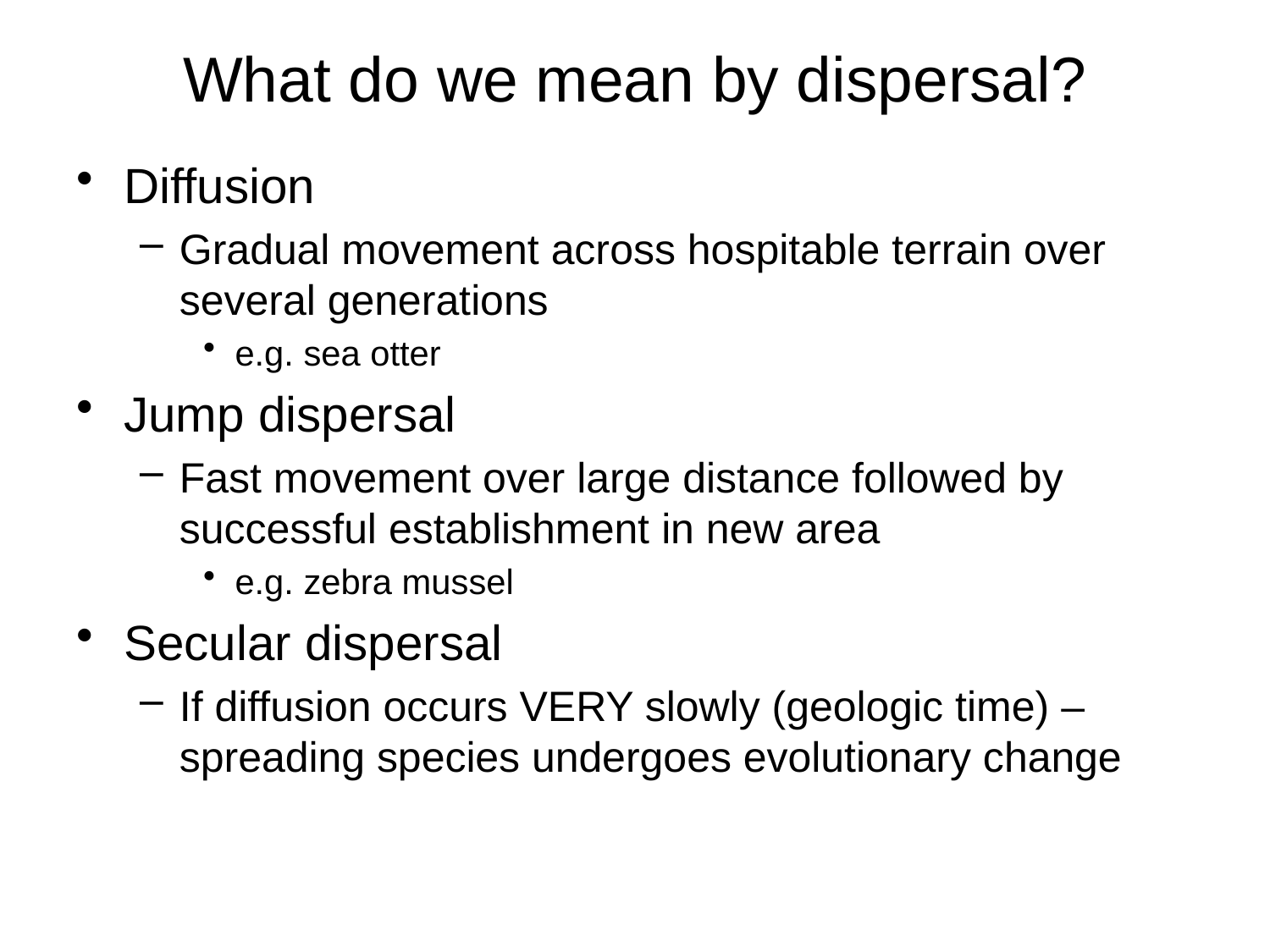

# What do we mean by dispersal?
Diffusion
Gradual movement across hospitable terrain over several generations
e.g. sea otter
Jump dispersal
Fast movement over large distance followed by successful establishment in new area
e.g. zebra mussel
Secular dispersal
If diffusion occurs VERY slowly (geologic time) – spreading species undergoes evolutionary change